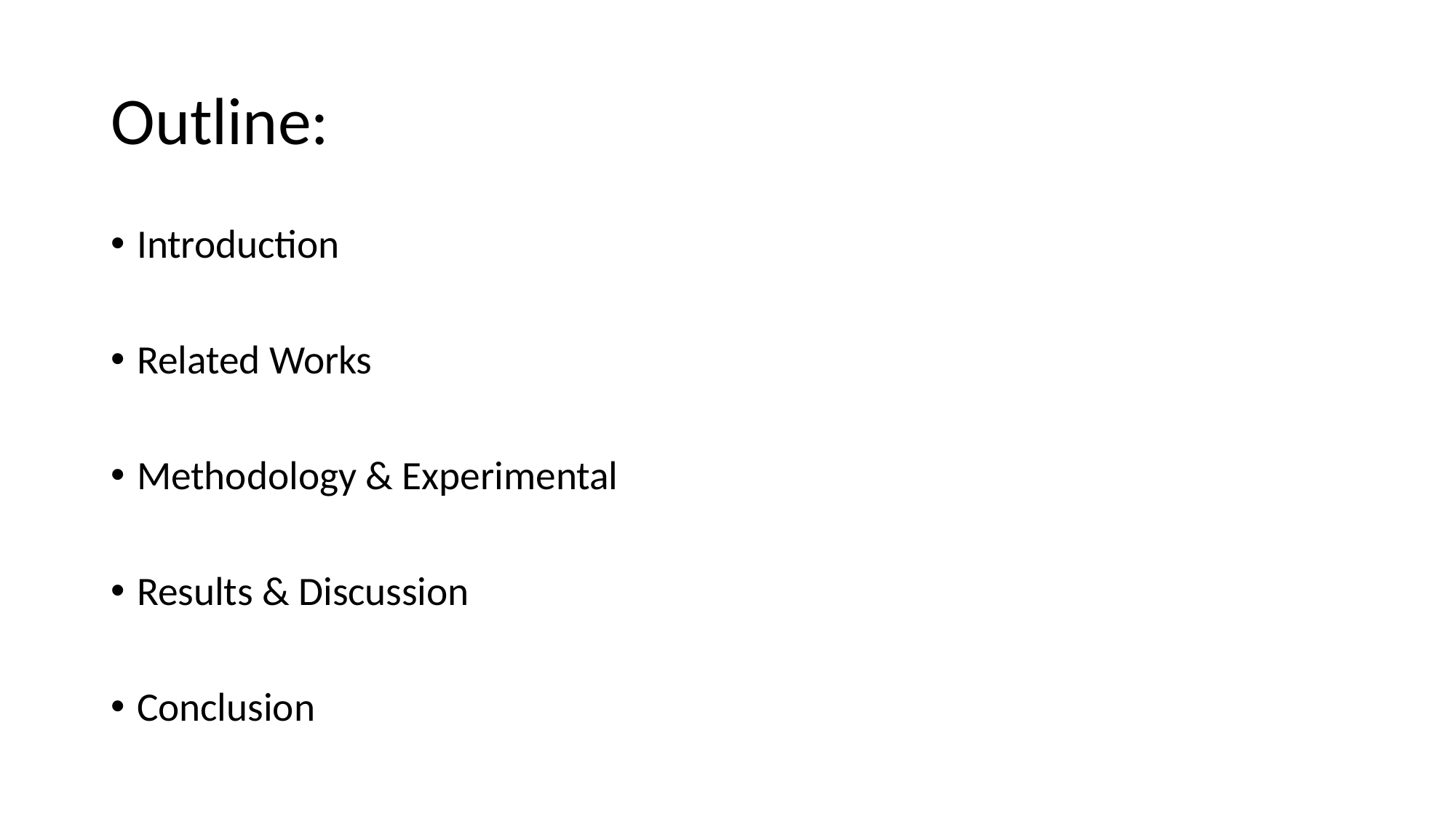

# Outline:
Introduction

Related Works

Methodology & Experimental

Results & Discussion

Conclusion